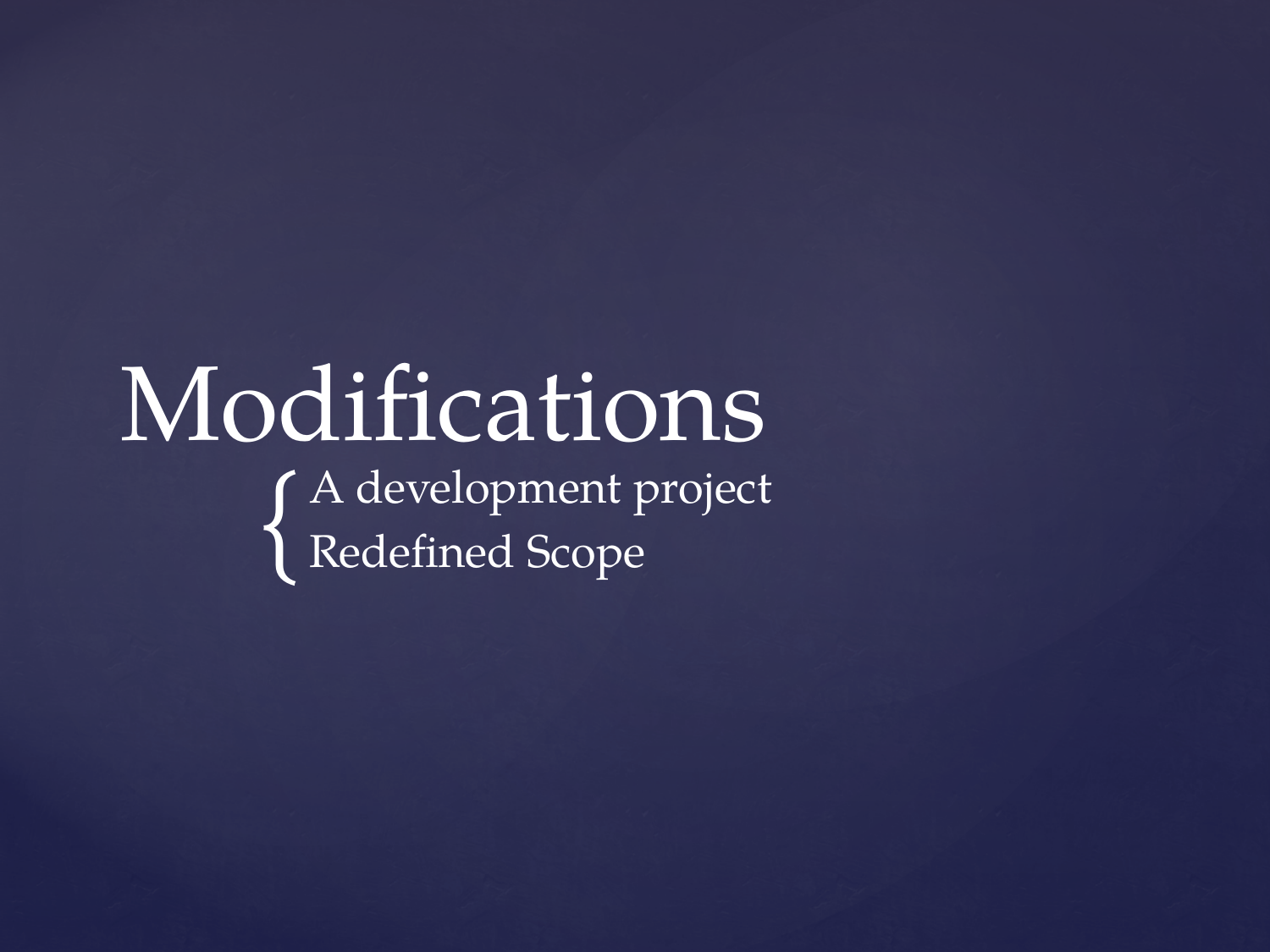

# Modifications
A development project
Redefined Scope